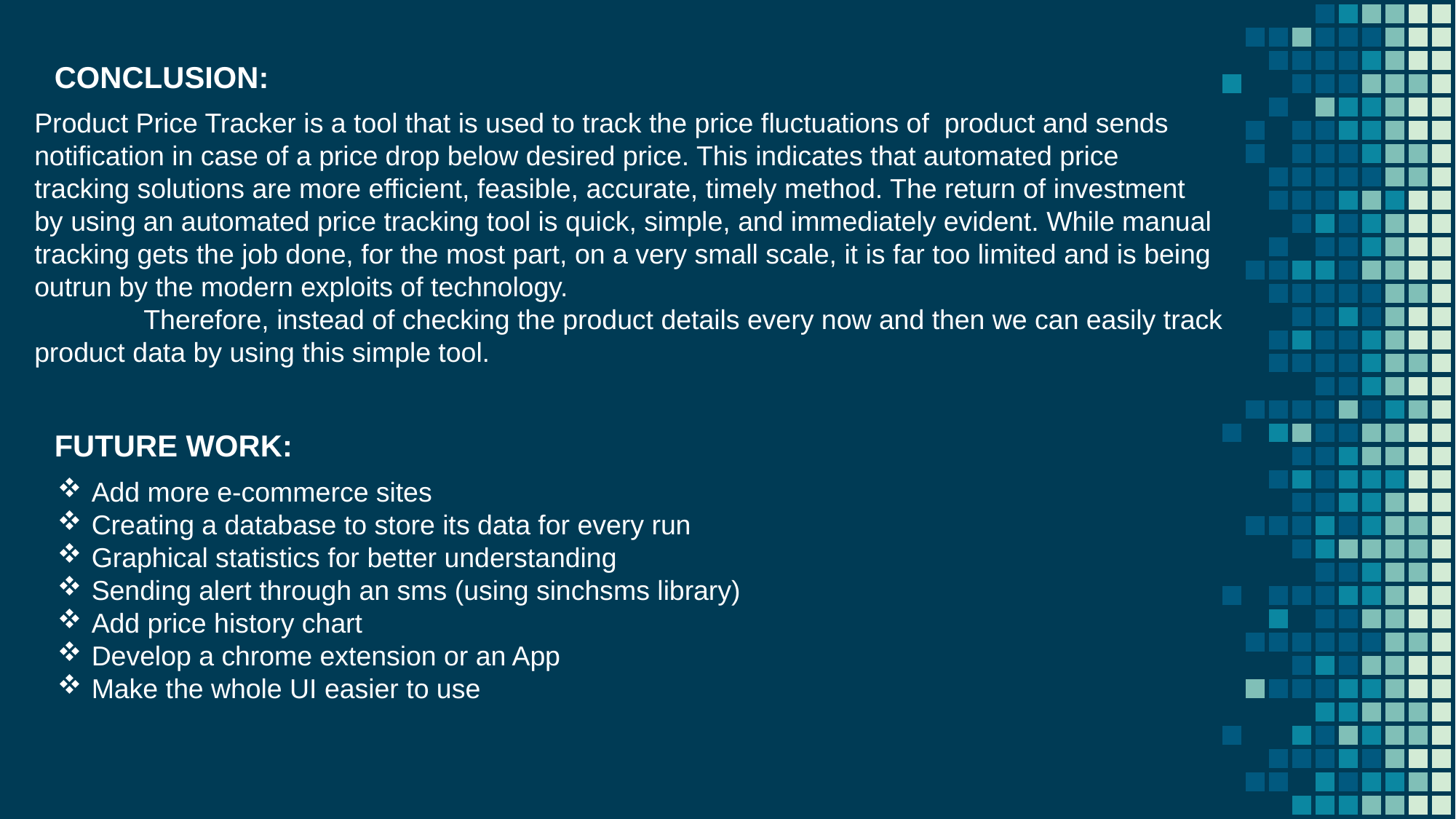

CONCLUSION:
Product Price Tracker is a tool that is used to track the price fluctuations of  product and sends
notification in case of a price drop below desired price. This indicates that automated price
tracking solutions are more efficient, feasible, accurate, timely method. The return of investment
by using an automated price tracking tool is quick, simple, and immediately evident. While manual
tracking gets the job done, for the most part, on a very small scale, it is far too limited and is being
outrun by the modern exploits of technology.
	Therefore, instead of checking the product details every now and then we can easily track
product data by using this simple tool.
FUTURE WORK:
Add more e-commerce sites
Creating a database to store its data for every run
Graphical statistics for better understanding
Sending alert through an sms (using sinchsms library)
Add price history chart
Develop a chrome extension or an App
Make the whole UI easier to use